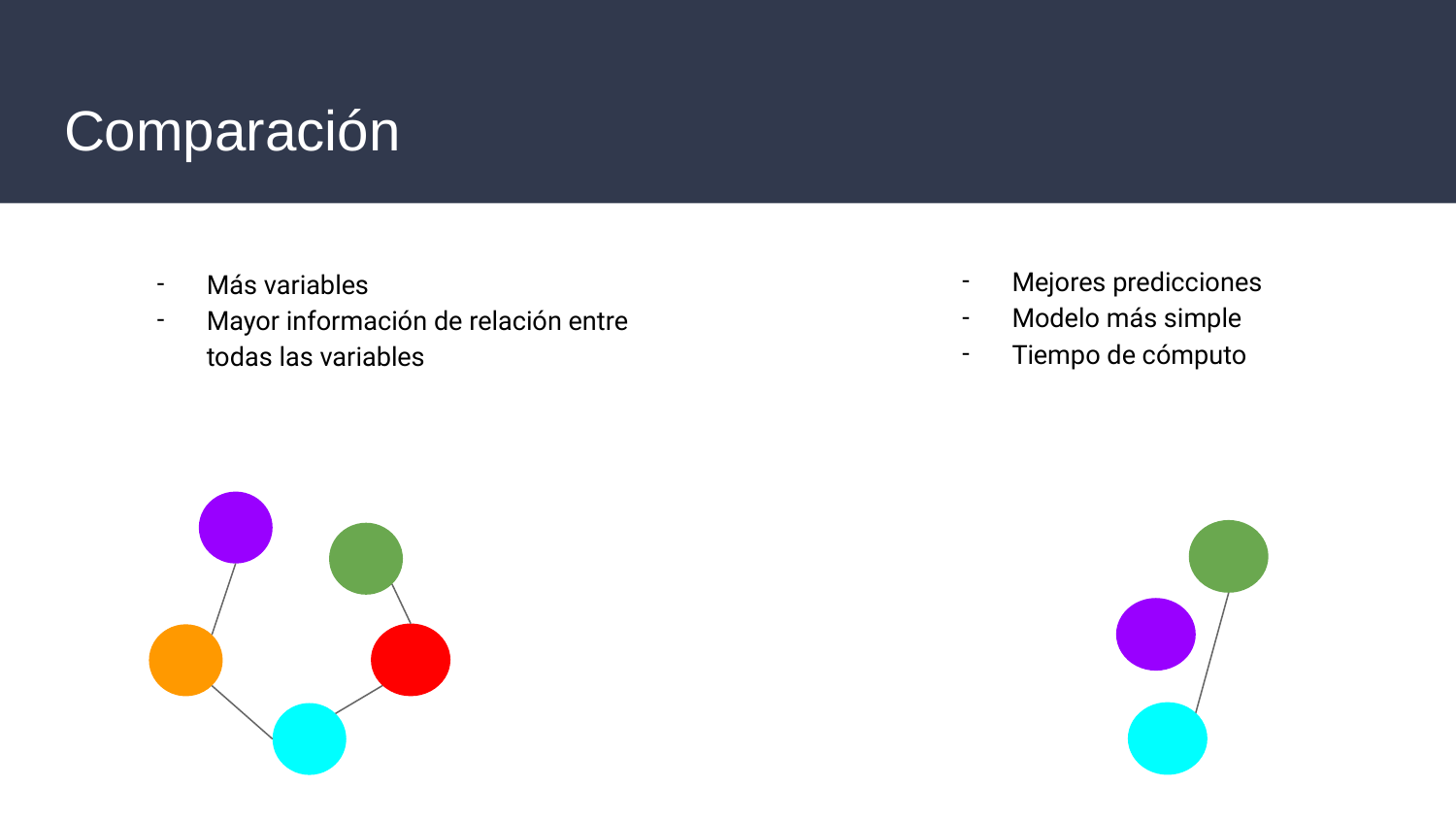

# Comparación
Mejores predicciones
Modelo más simple
Tiempo de cómputo
Más variables
Mayor información de relación entre todas las variables